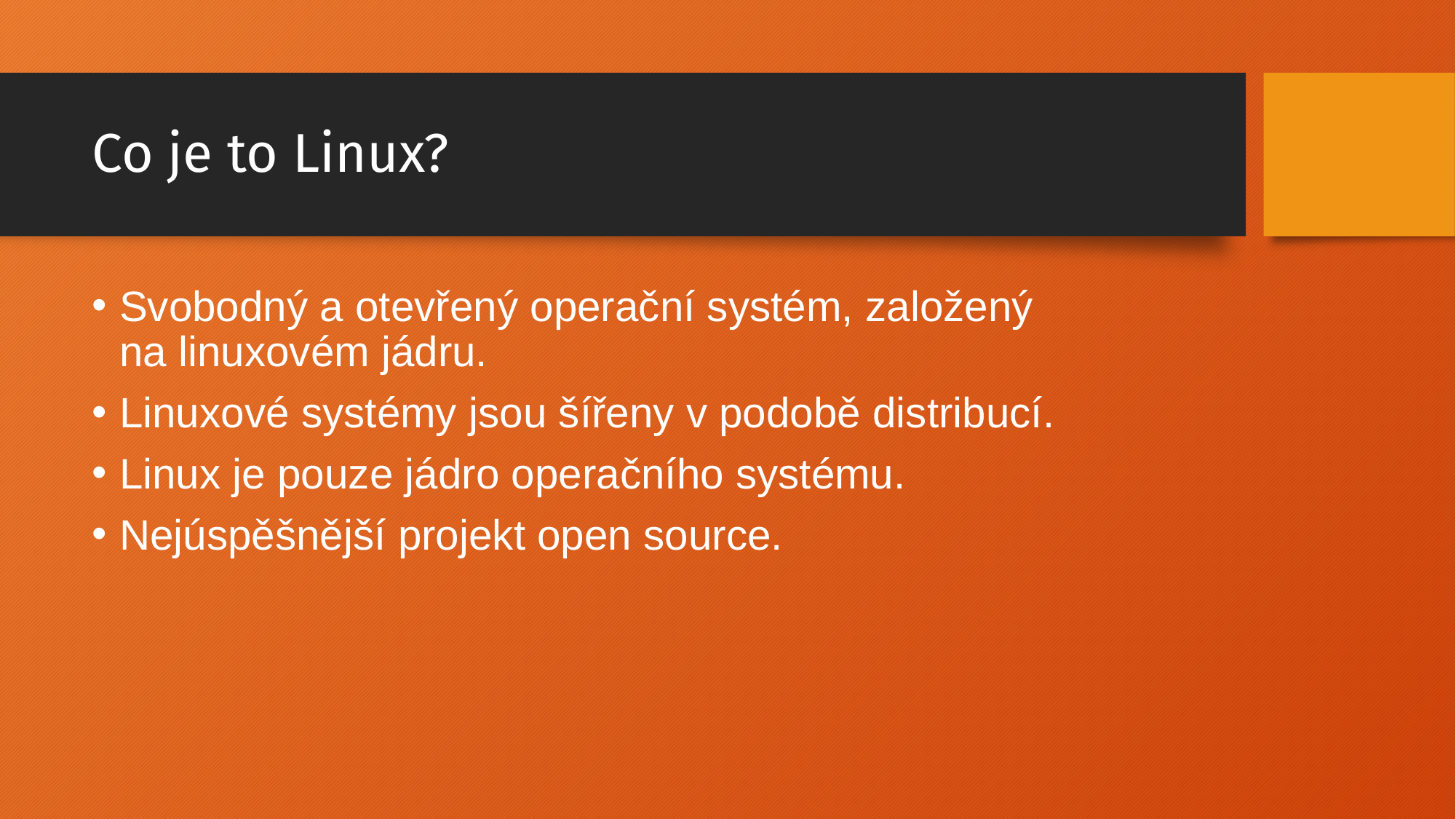

# Co je to Linux?
Svobodný a otevřený operační systém, založený na linuxovém jádru.
Linuxové systémy jsou šířeny v podobě distribucí.
Linux je pouze jádro operačního systému.
Nejúspěšnější projekt open source.